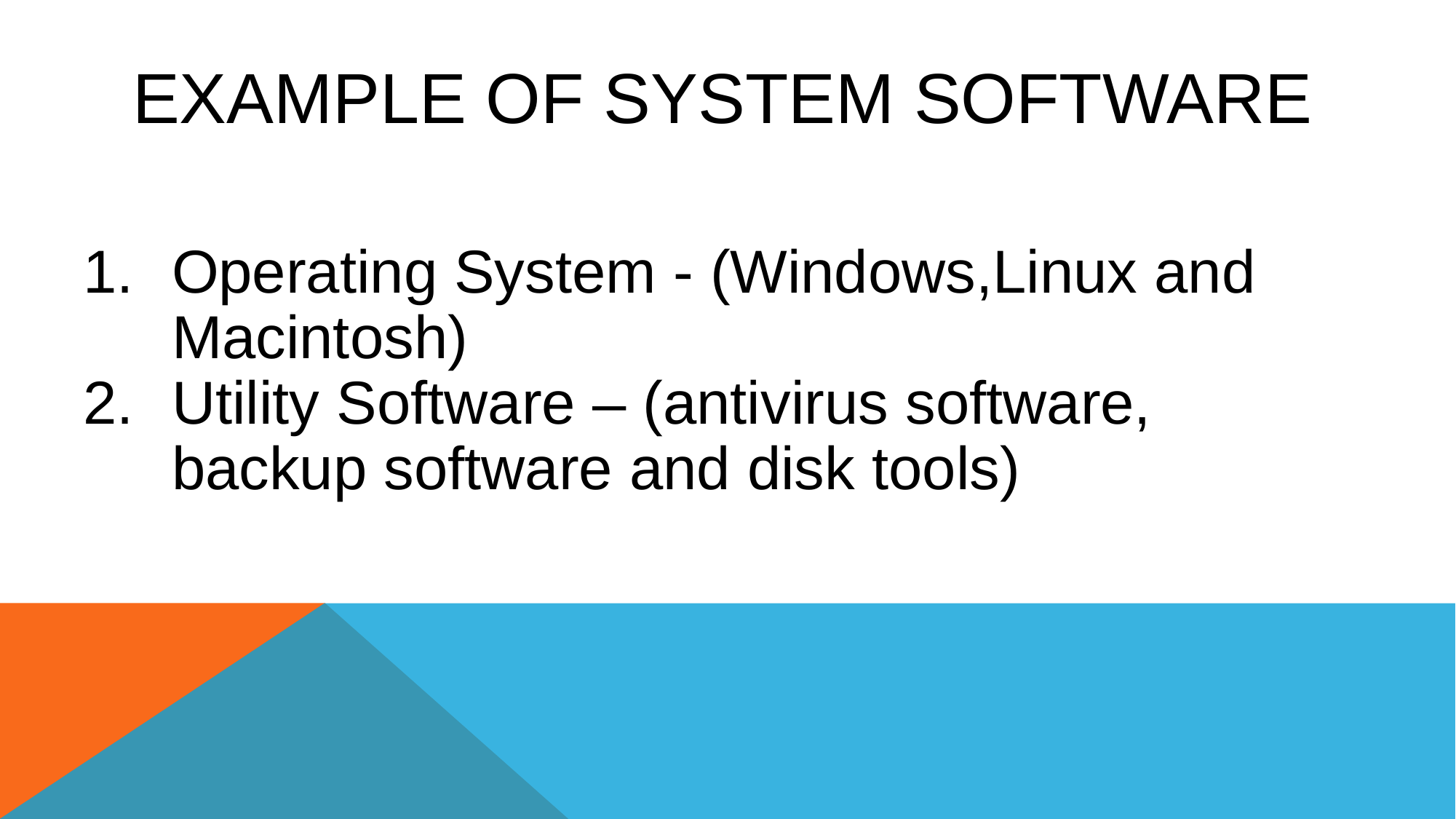

# Example of System Software
Operating System - (Windows,Linux and Macintosh)
Utility Software – (antivirus software, backup software and disk tools)